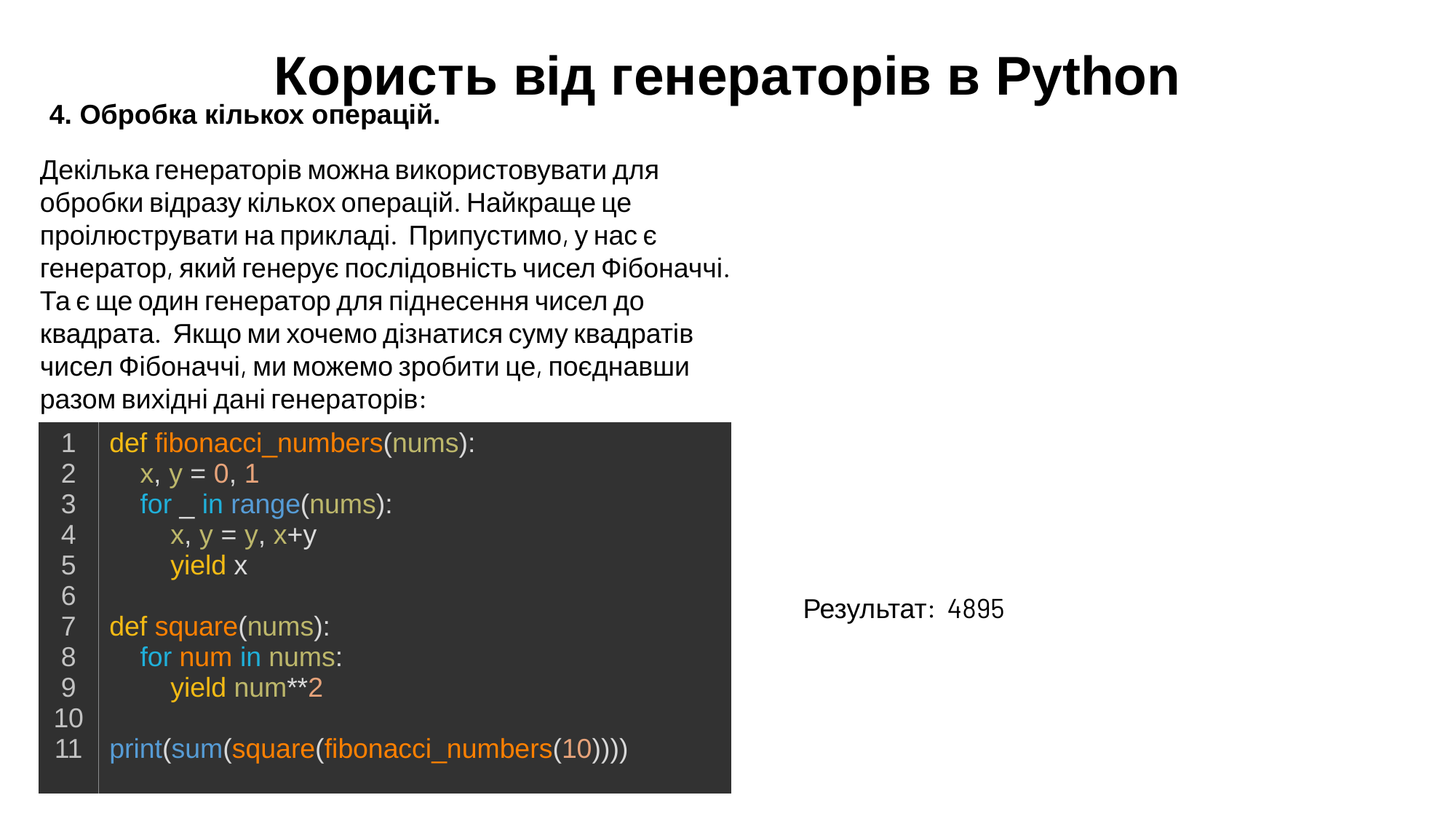

Користь від генераторів в Python

4. Обробка кількох операцій.

Декілька генераторів можна використовувати для обробки відразу кількох операцій. Найкраще це проілюструвати на прикладі.  Припустимо, у нас є генератор, який генерує послідовність чисел Фібоначчі. Та є ще один генератор для піднесення чисел до квадрата.  Якщо ми хочемо дізнатися суму квадратів чисел Фібоначчі, ми можемо зробити це, поєднавши разом вихідні дані генераторів:
| 1 2 3 4 5 6 7 8 9 10 11 | def fibonacci\_numbers(nums):     x, y = 0, 1     for \_ in range(nums):         x, y = y, x+y         yield x   def square(nums):     for num in nums:         yield num\*\*2   print(sum(square(fibonacci\_numbers(10)))) |
| --- | --- |
Результат:  4895